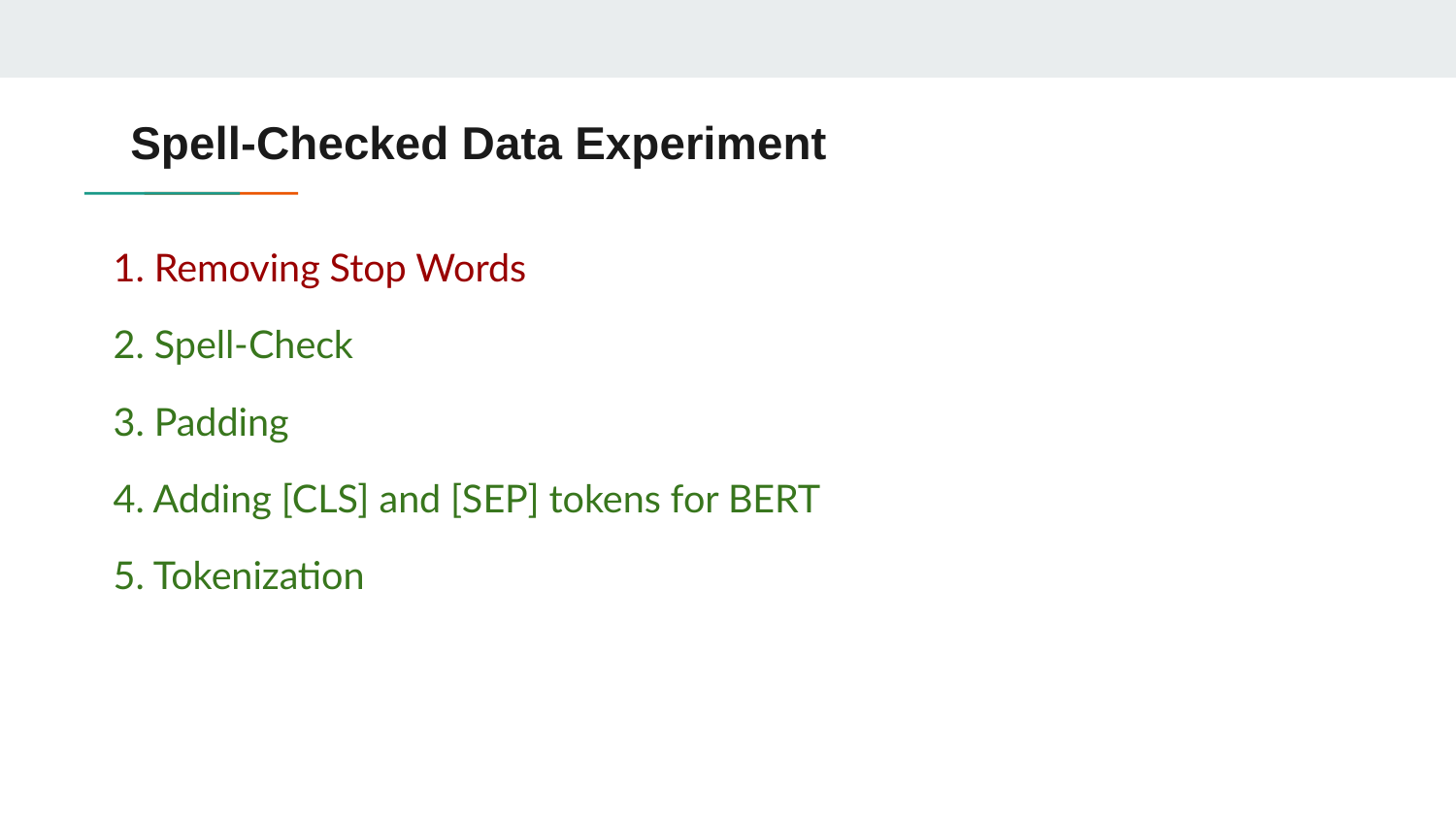

# Spell-Checked Data Experiment

1. Removing Stop Words
2. Spell-Check
3. Padding
4. Adding [CLS] and [SEP] tokens for BERT
5. Tokenization